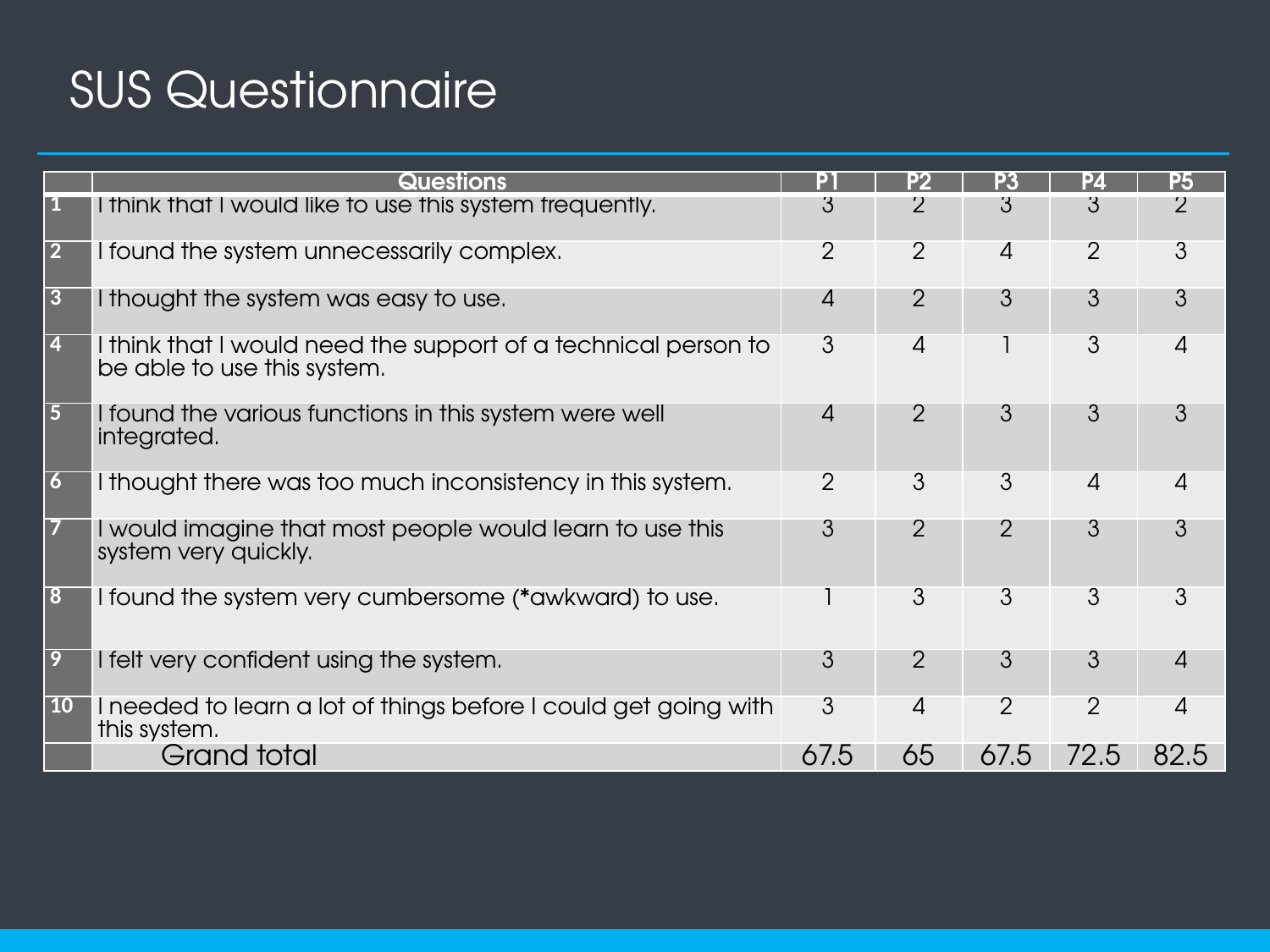

# SUS Questionnaire
|  | Questions | P1 | P2 | P3 | P4 | P5 |
| --- | --- | --- | --- | --- | --- | --- |
| 1 | I think that I would like to use this system frequently. | 3 | 2 | 3 | 3 | 2 |
| 2 | I found the system unnecessarily complex. | 2 | 2 | 4 | 2 | 3 |
| 3 | I thought the system was easy to use. | 4 | 2 | 3 | 3 | 3 |
| 4 | I think that I would need the support of a technical person to be able to use this system. | 3 | 4 | 1 | 3 | 4 |
| 5 | I found the various functions in this system were well integrated. | 4 | 2 | 3 | 3 | 3 |
| 6 | I thought there was too much inconsistency in this system. | 2 | 3 | 3 | 4 | 4 |
| 7 | I would imagine that most people would learn to use this system very quickly. | 3 | 2 | 2 | 3 | 3 |
| 8 | I found the system very cumbersome (\*awkward) to use. | 1 | 3 | 3 | 3 | 3 |
| 9 | I felt very confident using the system. | 3 | 2 | 3 | 3 | 4 |
| 10 | I needed to learn a lot of things before I could get going with this system. | 3 | 4 | 2 | 2 | 4 |
|  | Grand total | 67.5 | 65 | 67.5 | 72.5 | 82.5 |